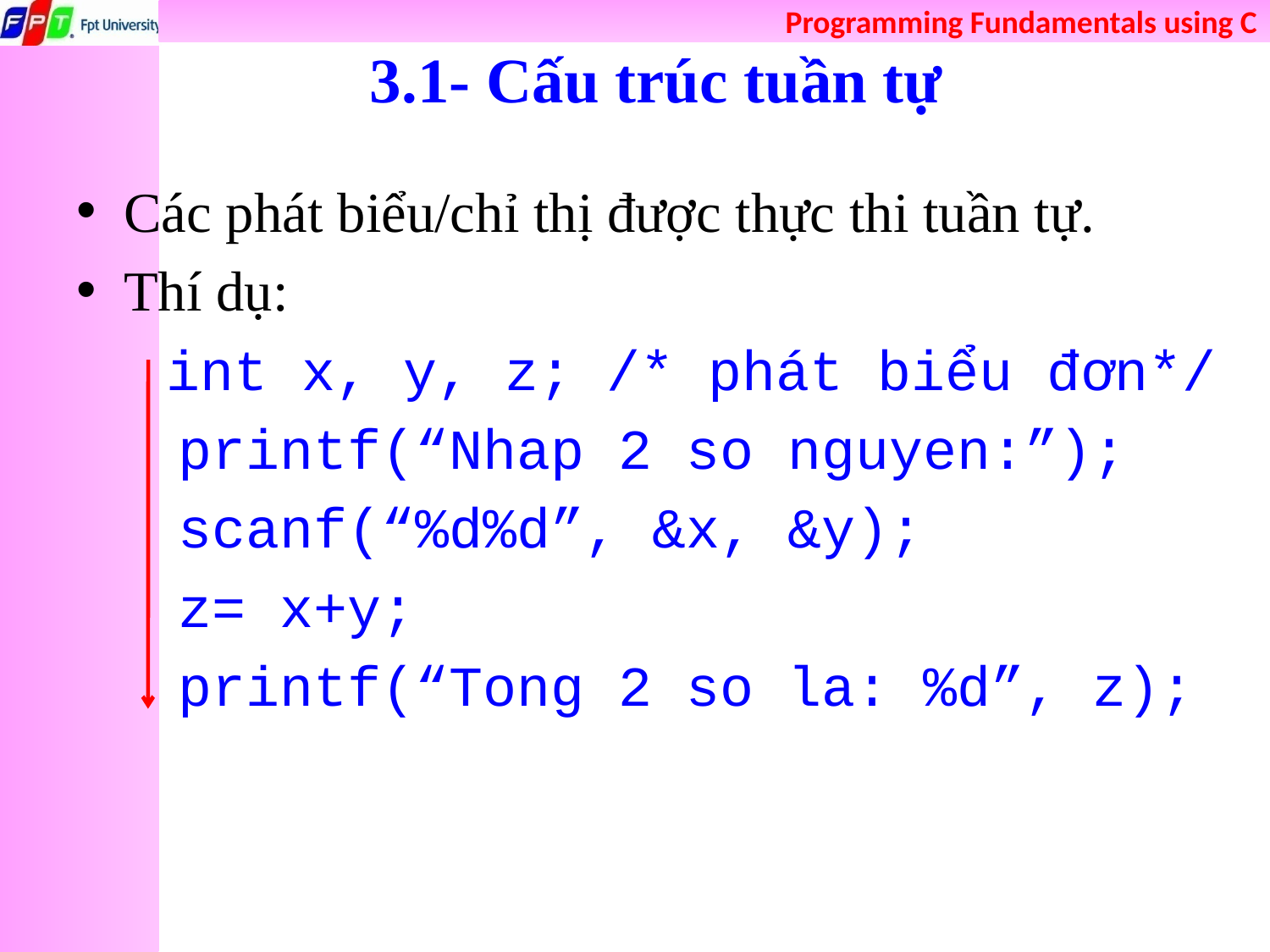

# 3.1- Cấu trúc tuần tự
Các phát biểu/chỉ thị được thực thi tuần tự.
Thí dụ:
	   int x, y, z; /* phát biểu đơn*/
   printf(“Nhap 2 so nguyen:”);
   scanf(“%d%d”, &x, &y);
   z= x+y;
   printf(“Tong 2 so la: %d”, z);